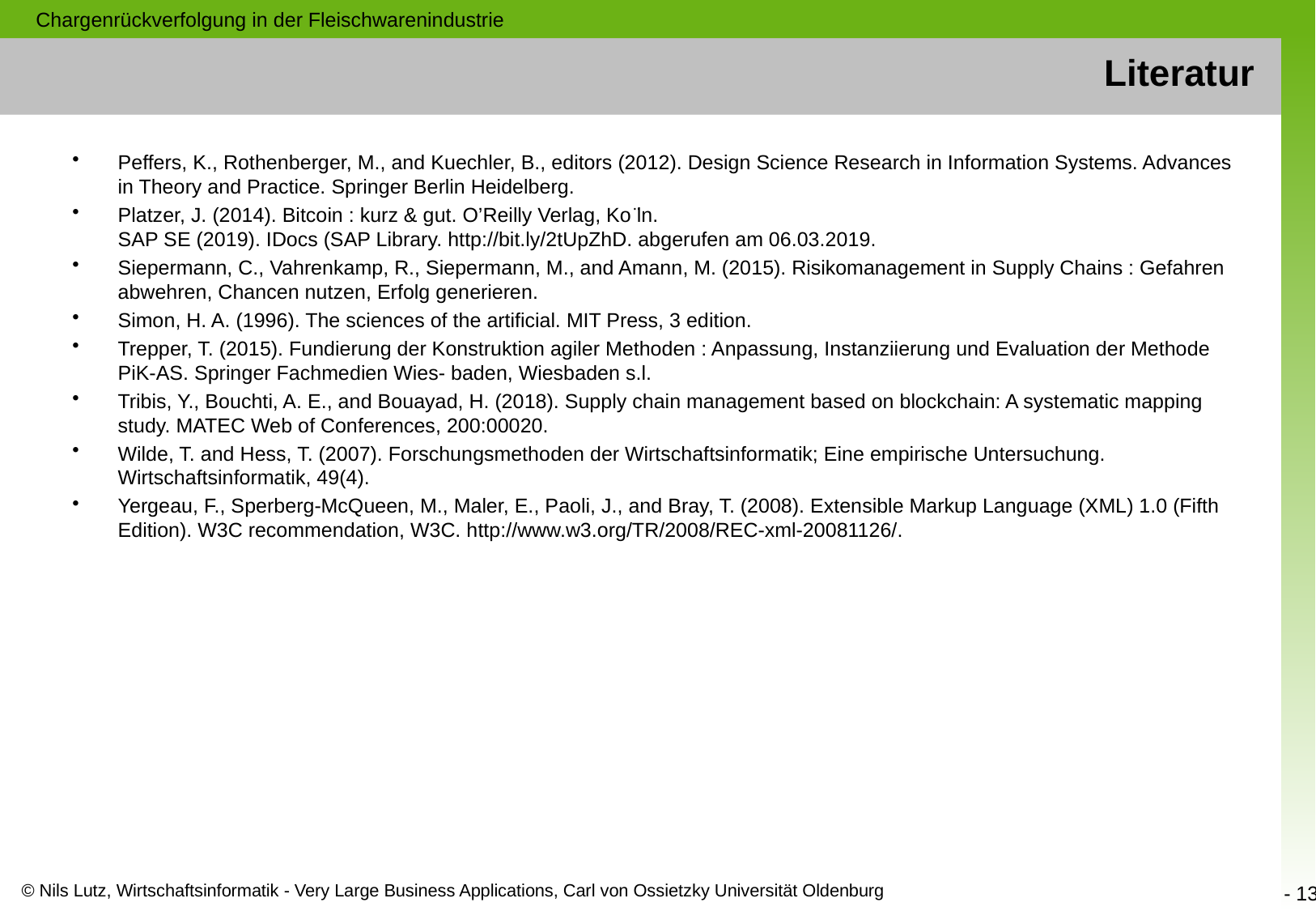

Chargenrückverfolgung in der Fleischwarenindustrie
# Literatur
Peffers, K., Rothenberger, M., and Kuechler, B., editors (2012). Design Science Research in Information Systems. Advances in Theory and Practice. Springer Berlin Heidelberg.
Platzer, J. (2014). Bitcoin : kurz & gut. O’Reilly Verlag, Ko ̈ln.
SAP SE (2019). IDocs (SAP Library. http://bit.ly/2tUpZhD. abgerufen am 06.03.2019.
Siepermann, C., Vahrenkamp, R., Siepermann, M., and Amann, M. (2015). Risikomanagement in Supply Chains : Gefahren abwehren, Chancen nutzen, Erfolg generieren.
Simon, H. A. (1996). The sciences of the artificial. MIT Press, 3 edition.
Trepper, T. (2015). Fundierung der Konstruktion agiler Methoden : Anpassung, Instanziierung und Evaluation der Methode PiK-AS. Springer Fachmedien Wies- baden, Wiesbaden s.l.
Tribis, Y., Bouchti, A. E., and Bouayad, H. (2018). Supply chain management based on blockchain: A systematic mapping study. MATEC Web of Conferences, 200:00020.
Wilde, T. and Hess, T. (2007). Forschungsmethoden der Wirtschaftsinformatik; Eine empirische Untersuchung. Wirtschaftsinformatik, 49(4).
Yergeau, F., Sperberg-McQueen, M., Maler, E., Paoli, J., and Bray, T. (2008). Extensible Markup Language (XML) 1.0 (Fifth Edition). W3C recommendation, W3C. http://www.w3.org/TR/2008/REC-xml-20081126/.